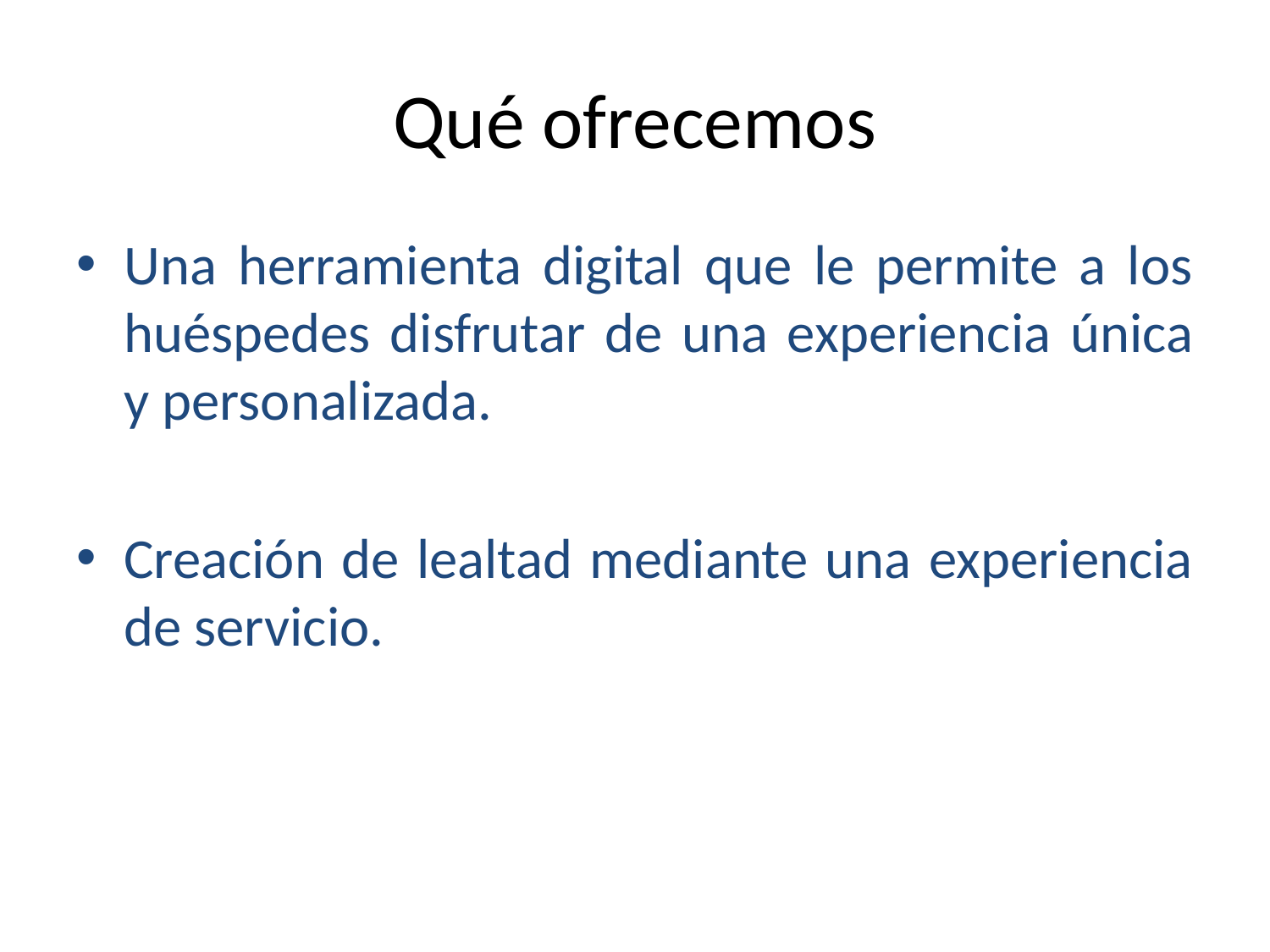

# Qué ofrecemos
Una herramienta digital que le permite a los huéspedes disfrutar de una experiencia única y personalizada.

Creación de lealtad mediante una experiencia de servicio.